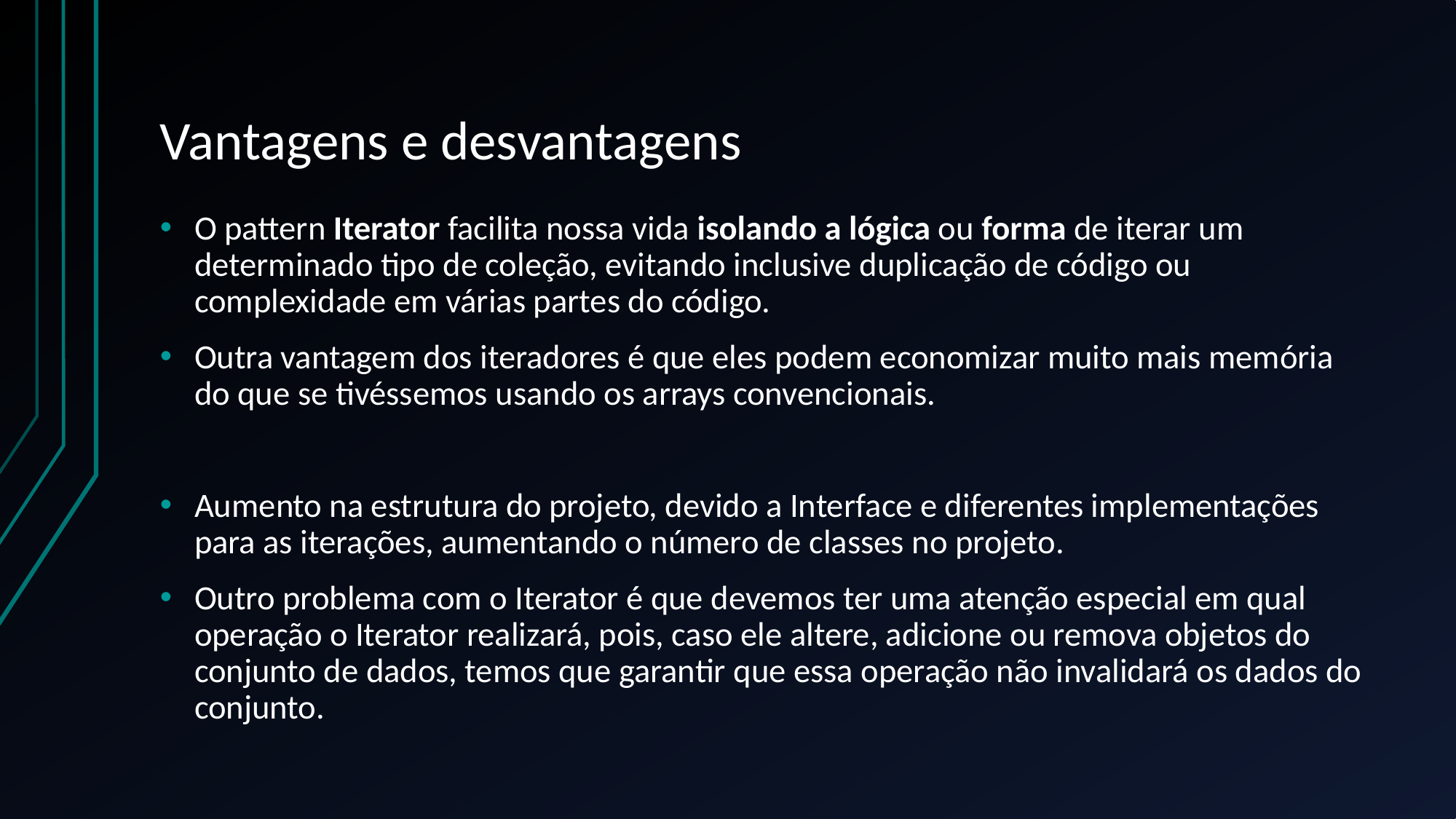

# Vantagens e desvantagens
O pattern Iterator facilita nossa vida isolando a lógica ou forma de iterar um determinado tipo de coleção, evitando inclusive duplicação de código ou complexidade em várias partes do código.
Outra vantagem dos iteradores é que eles podem economizar muito mais memória do que se tivéssemos usando os arrays convencionais.

Aumento na estrutura do projeto, devido a Interface e diferentes implementações para as iterações, aumentando o número de classes no projeto.
Outro problema com o Iterator é que devemos ter uma atenção especial em qual operação o Iterator realizará, pois, caso ele altere, adicione ou remova objetos do conjunto de dados, temos que garantir que essa operação não invalidará os dados do conjunto.